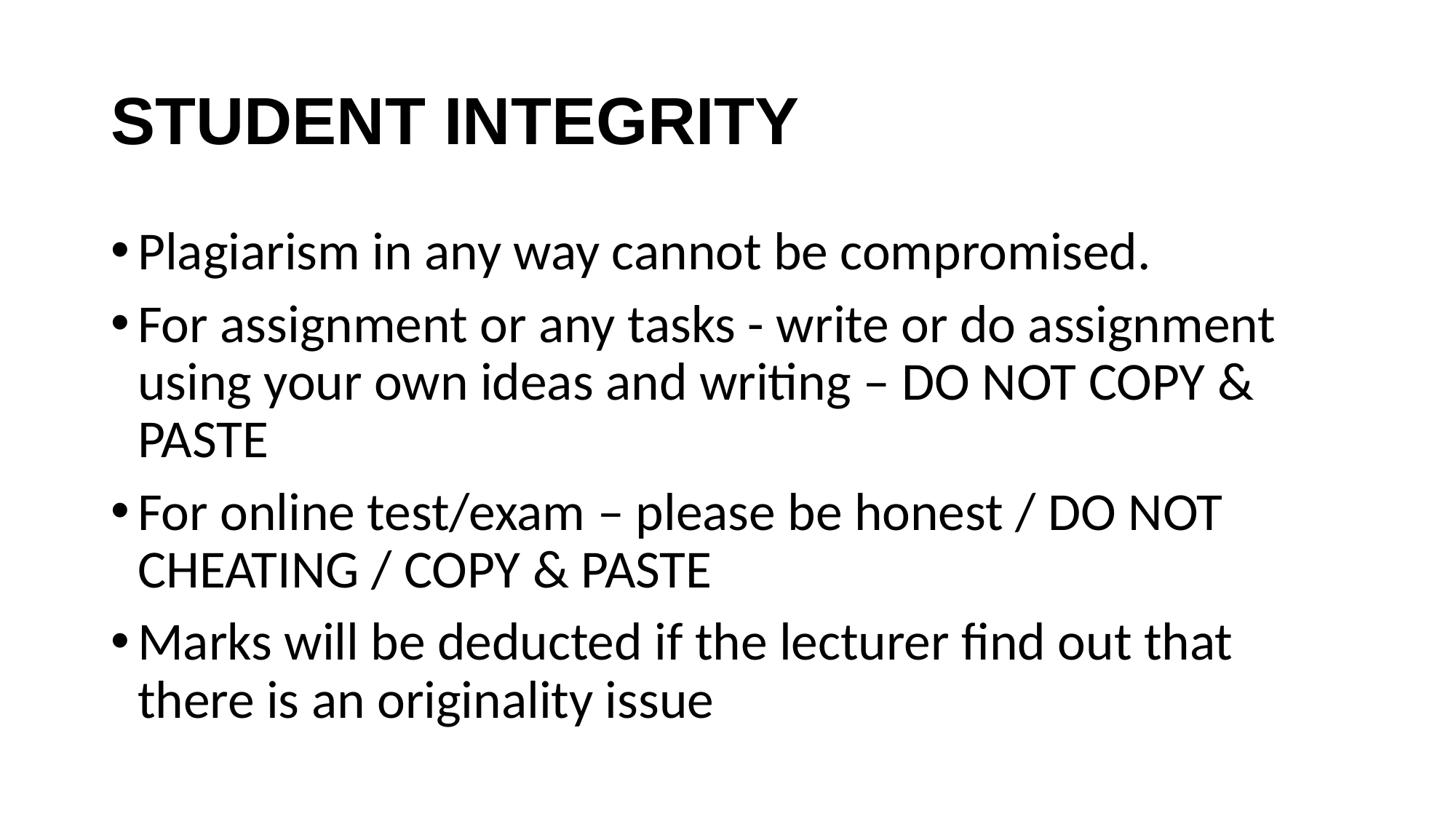

# STUDENT INTEGRITY
Plagiarism in any way cannot be compromised.
For assignment or any tasks - write or do assignment using your own ideas and writing – DO NOT COPY & PASTE
For online test/exam – please be honest / DO NOT CHEATING / COPY & PASTE
Marks will be deducted if the lecturer find out that there is an originality issue